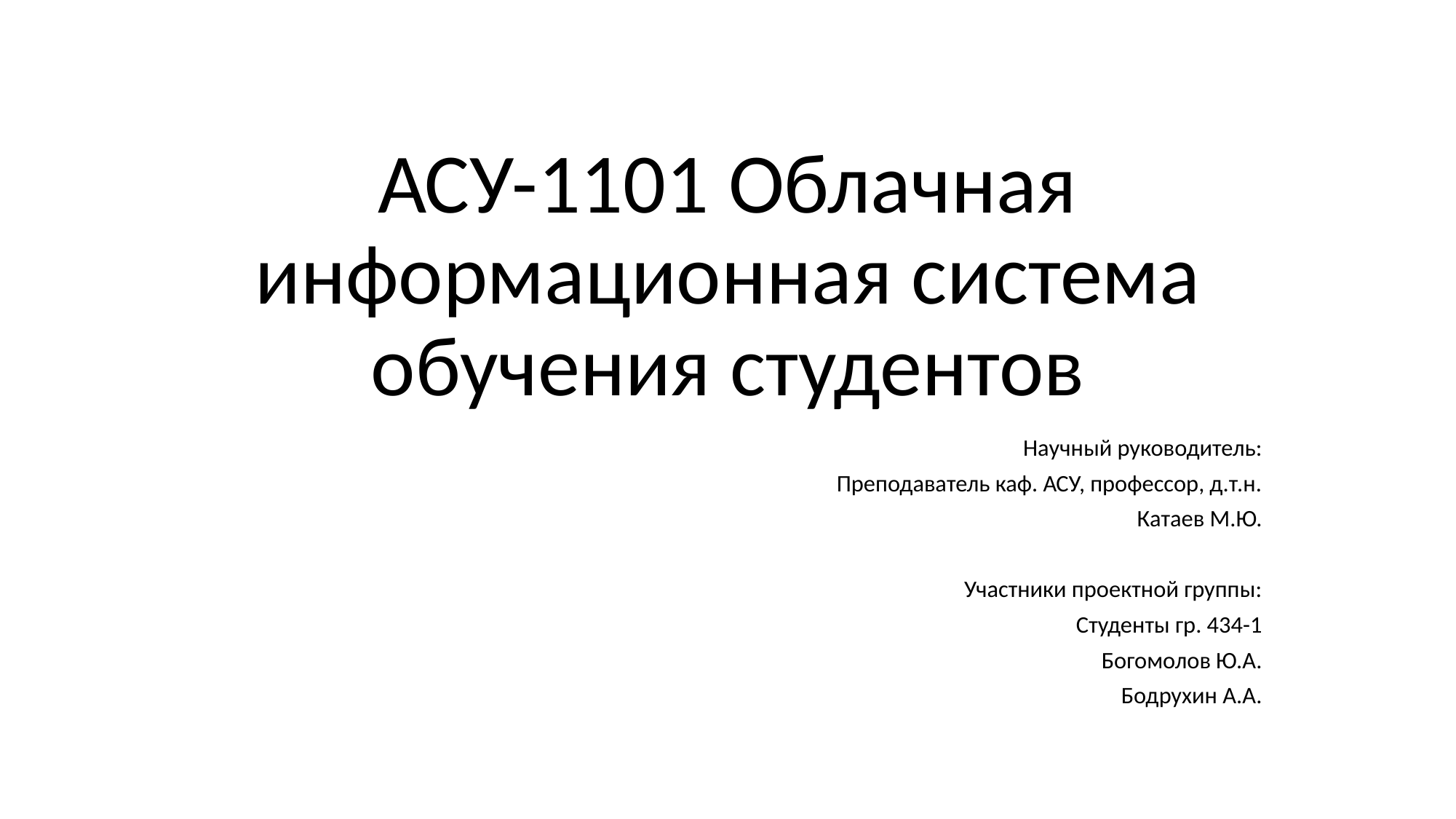

# АСУ-1101 Облачная информационная система обучения студентов
Научный руководитель:
Преподаватель каф. АСУ, профессор, д.т.н.
Катаев М.Ю.

Участники проектной группы:
Студенты гр. 434-1
Богомолов Ю.А.
Бодрухин А.А.